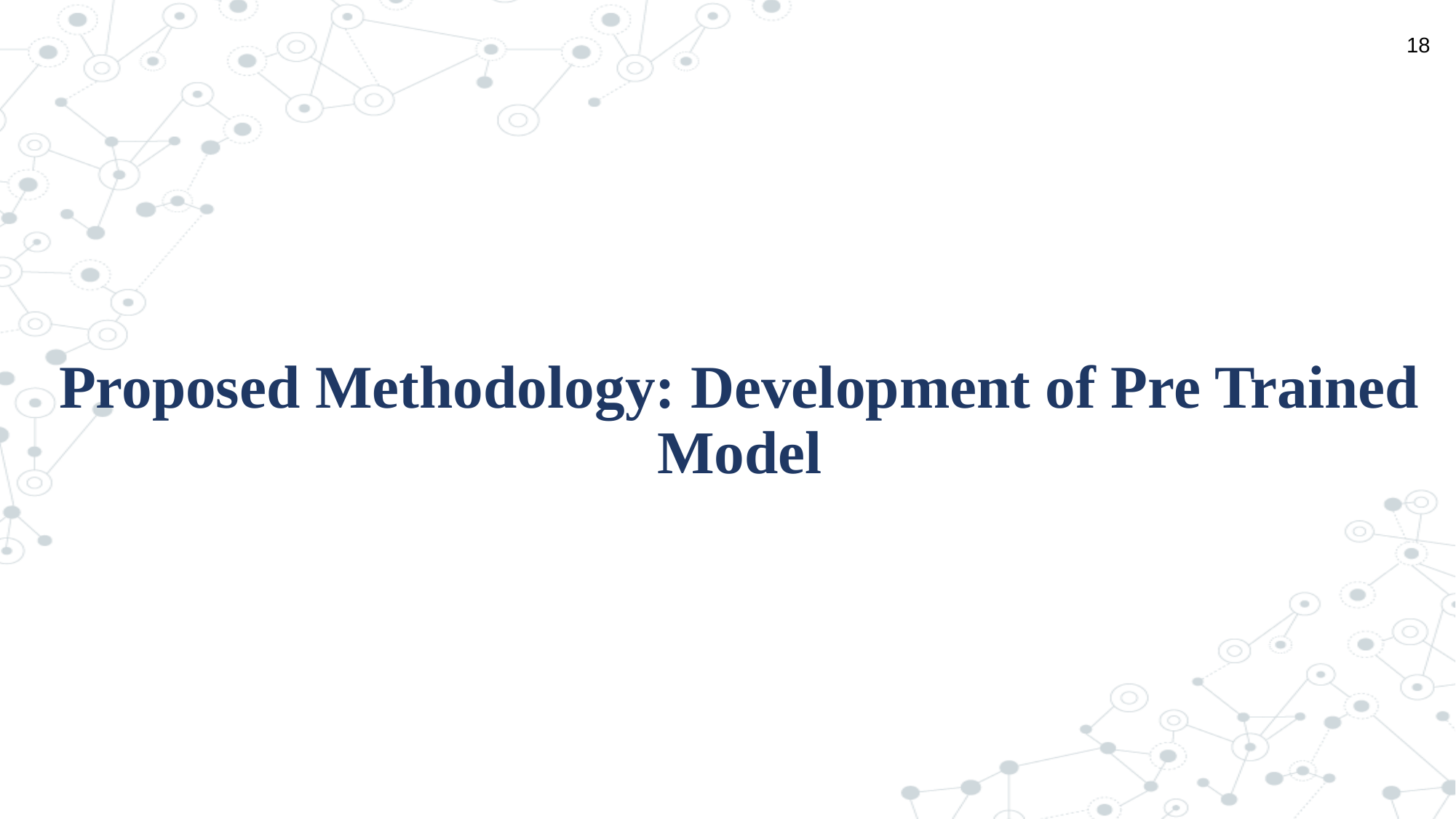

18
Proposed Methodology: Development of Pre Trained Model